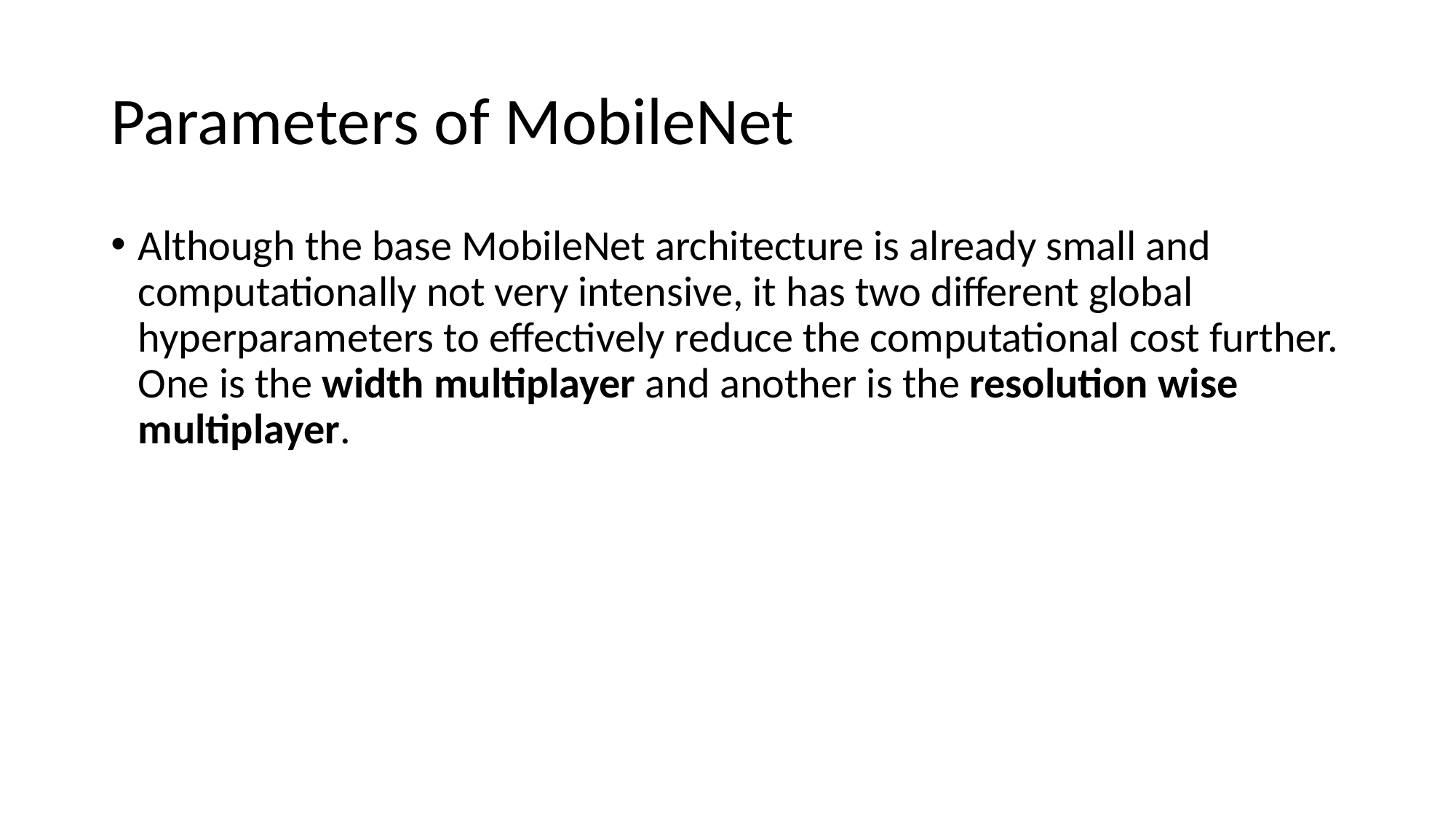

# Parameters of MobileNet
Although the base MobileNet architecture is already small and computationally not very intensive, it has two different global hyperparameters to effectively reduce the computational cost further.
One is the width multiplayer and another is the resolution wise multiplayer.